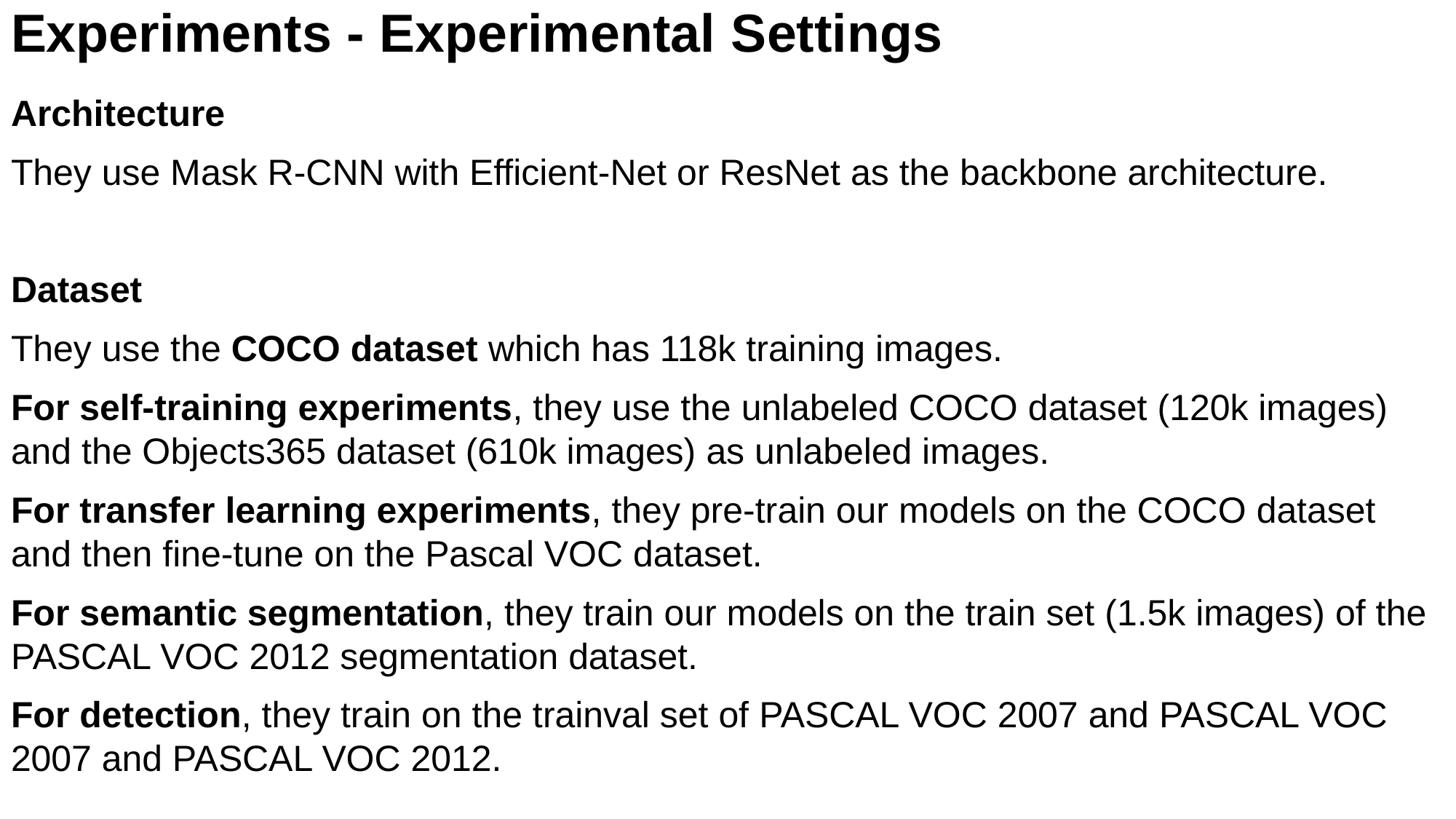

# Experiments - Experimental Settings
Architecture
They use Mask R-CNN with Efficient-Net or ResNet as the backbone architecture.

Dataset
They use the COCO dataset which has 118k training images.
For self-training experiments, they use the unlabeled COCO dataset (120k images) and the Objects365 dataset (610k images) as unlabeled images.
For transfer learning experiments, they pre-train our models on the COCO dataset and then fine-tune on the Pascal VOC dataset.
For semantic segmentation, they train our models on the train set (1.5k images) of the PASCAL VOC 2012 segmentation dataset.
For detection, they train on the trainval set of PASCAL VOC 2007 and PASCAL VOC 2007 and PASCAL VOC 2012.